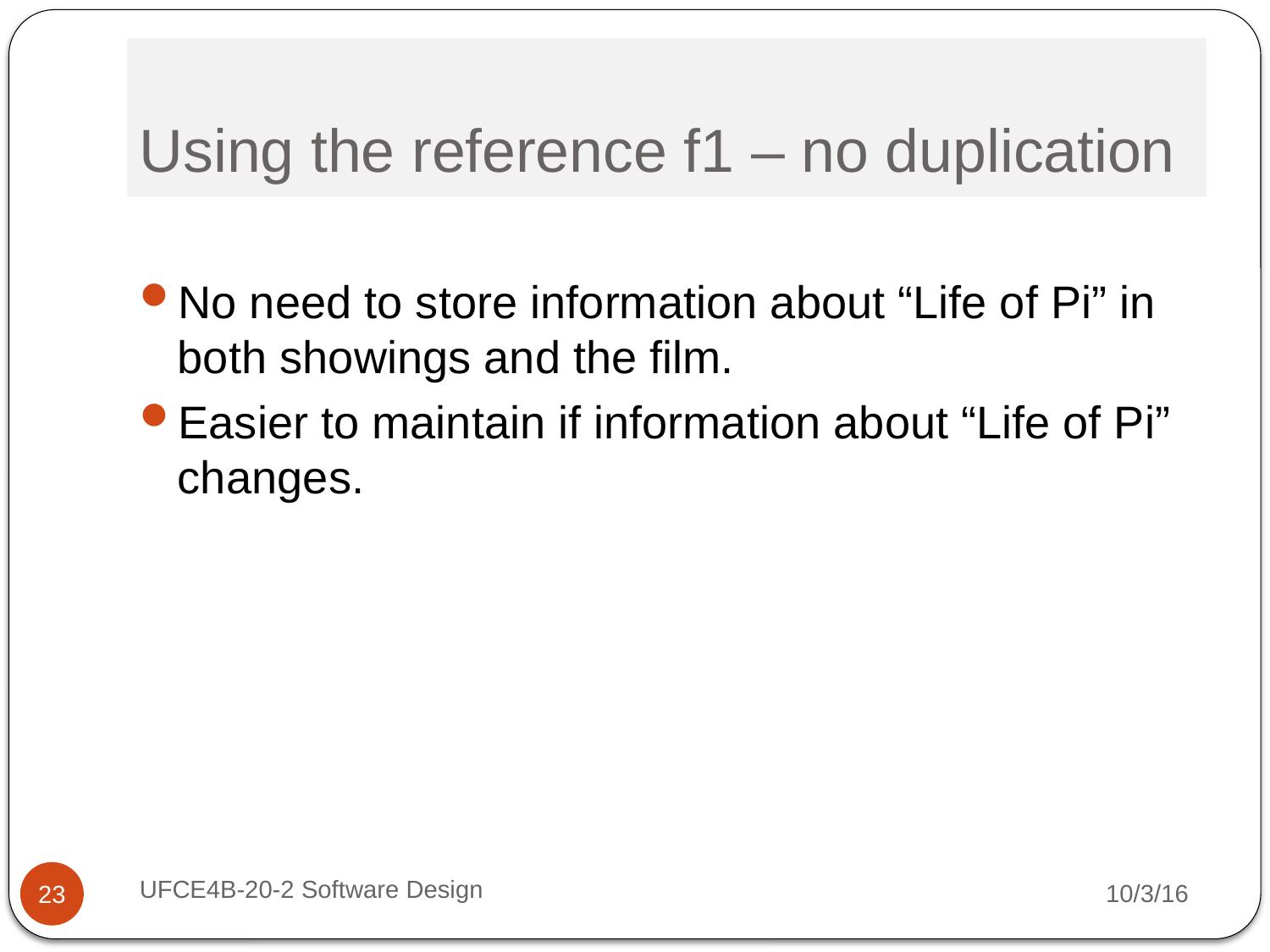

# Using the reference f1 – no duplication

No need to store information about “Life of Pi” in both showings and the film.
Easier to maintain if information about “Life of Pi” changes.

UFCE4B-20-2 Software Design
10/3/16
23